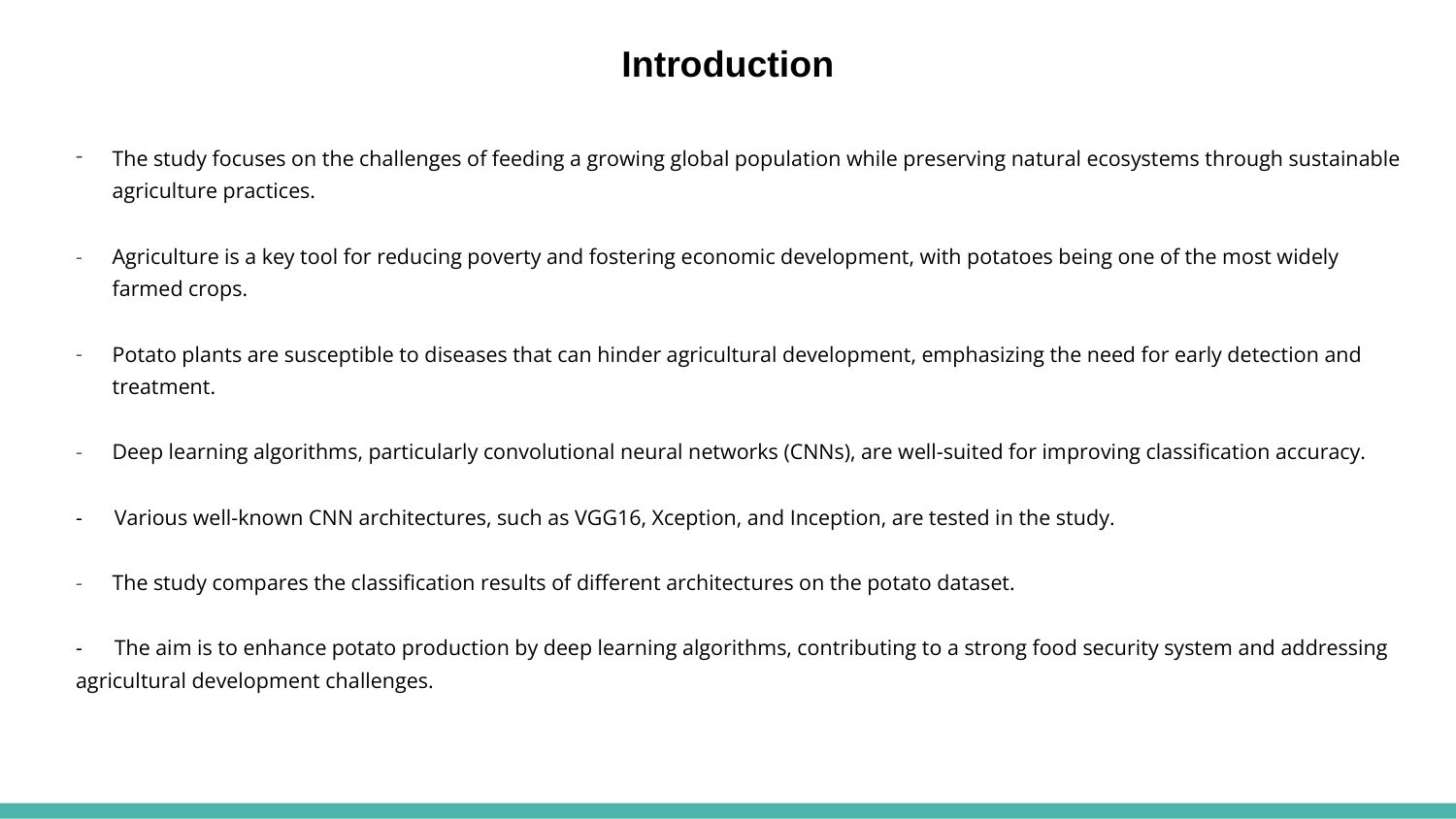

Introduction
The study focuses on the challenges of feeding a growing global population while preserving natural ecosystems through sustainable agriculture practices.

Agriculture is a key tool for reducing poverty and fostering economic development, with potatoes being one of the most widely farmed crops.

Potato plants are susceptible to diseases that can hinder agricultural development, emphasizing the need for early detection and treatment.

Deep learning algorithms, particularly convolutional neural networks (CNNs), are well-suited for improving classification accuracy.

-      Various well-known CNN architectures, such as VGG16, Xception, and Inception, are tested in the study.

The study compares the classification results of different architectures on the potato dataset.

-      The aim is to enhance potato production by deep learning algorithms, contributing to a strong food security system and addressing agricultural development challenges.